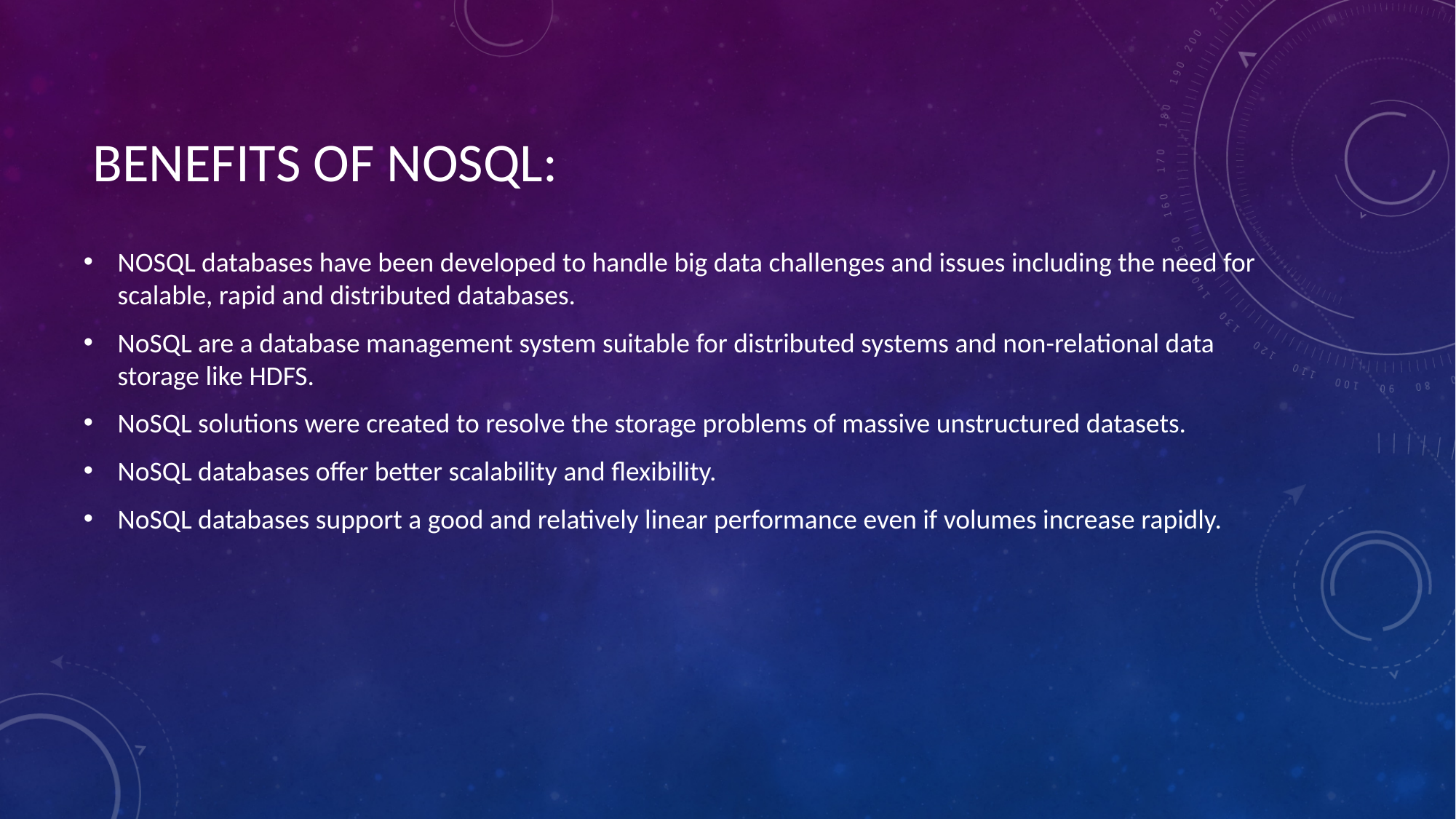

# Benefits of NoSQL:
NOSQL databases have been developed to handle big data challenges and issues including the need for scalable, rapid and distributed databases.
NoSQL are a database management system suitable for distributed systems and non-relational data storage like HDFS.
NoSQL solutions were created to resolve the storage problems of massive unstructured datasets.
NoSQL databases offer better scalability and flexibility.
NoSQL databases support a good and relatively linear performance even if volumes increase rapidly.